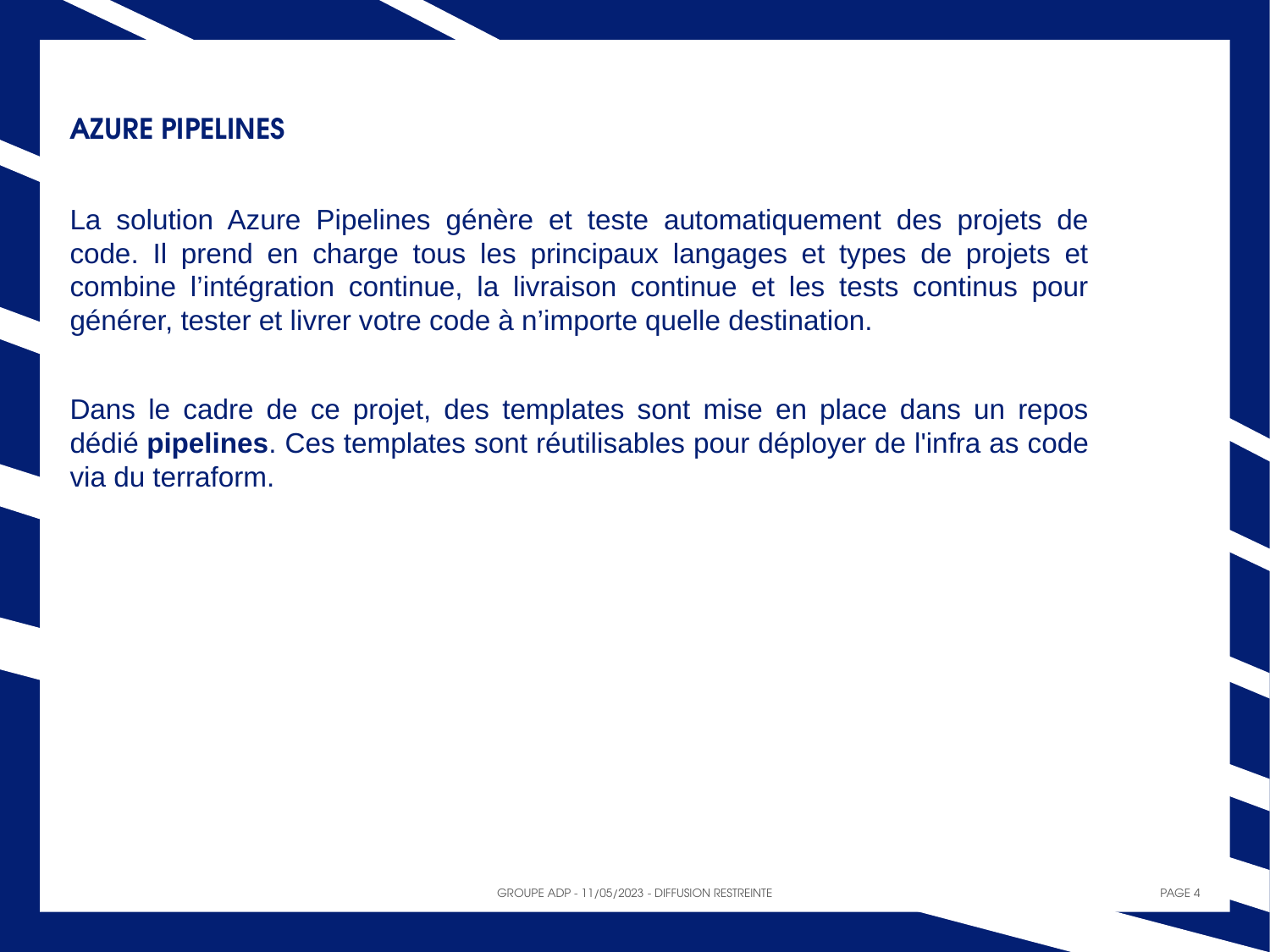

# Azure pipelines
La solution Azure Pipelines génère et teste automatiquement des projets de code. Il prend en charge tous les principaux langages et types de projets et combine l’intégration continue, la livraison continue et les tests continus pour générer, tester et livrer votre code à n’importe quelle destination.

Dans le cadre de ce projet, des templates sont mise en place dans un repos dédié pipelines. Ces templates sont réutilisables pour déployer de l'infra as code via du terraform.

GROUPE ADP -                      - DIFFUSION RESTREINTE
11/05/2023
PAGE 4